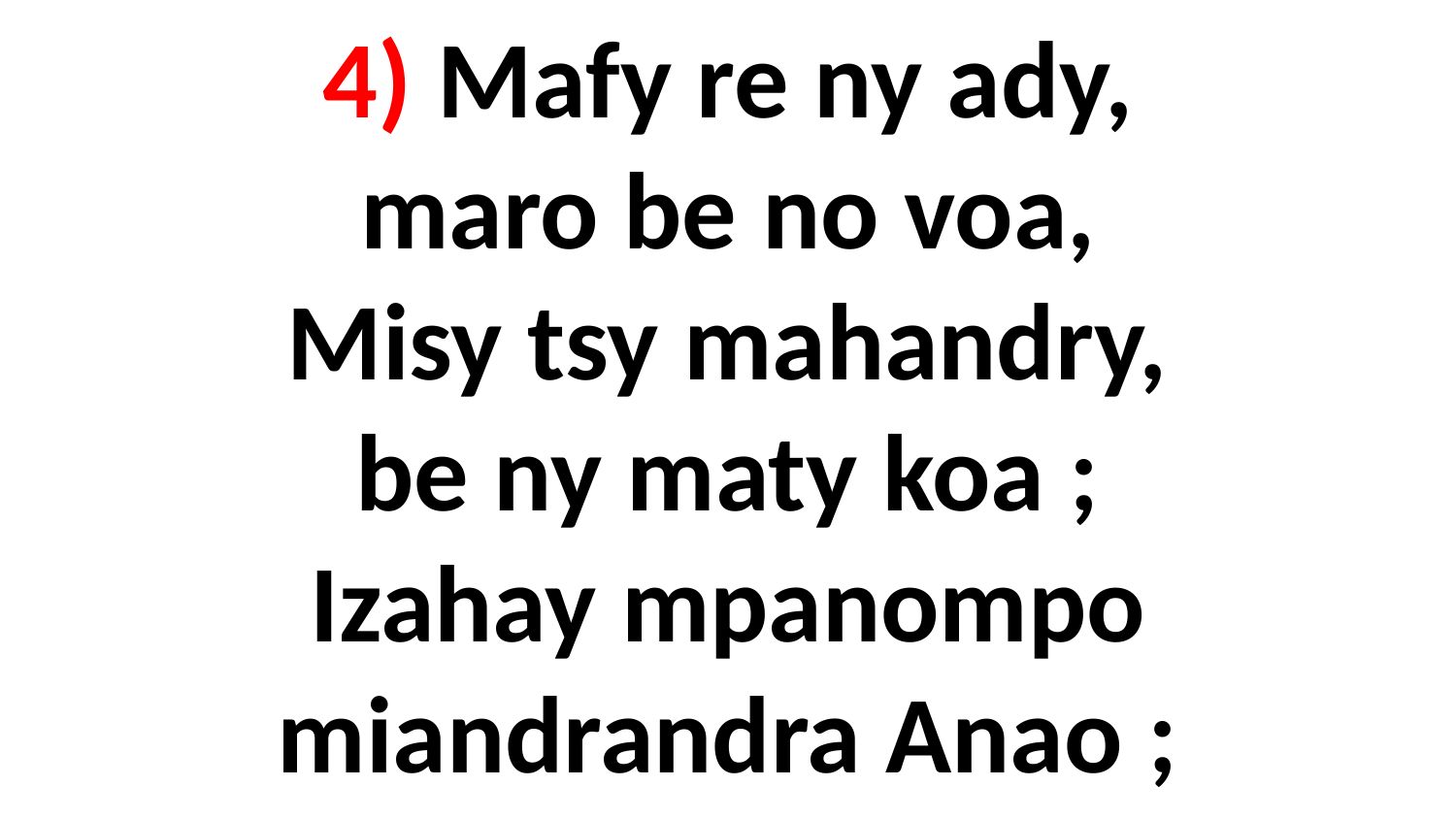

# 4) Mafy re ny ady, maro be no voa, Misy tsy mahandry, be ny maty koa ; Izahay mpanompo miandrandra Anao ;